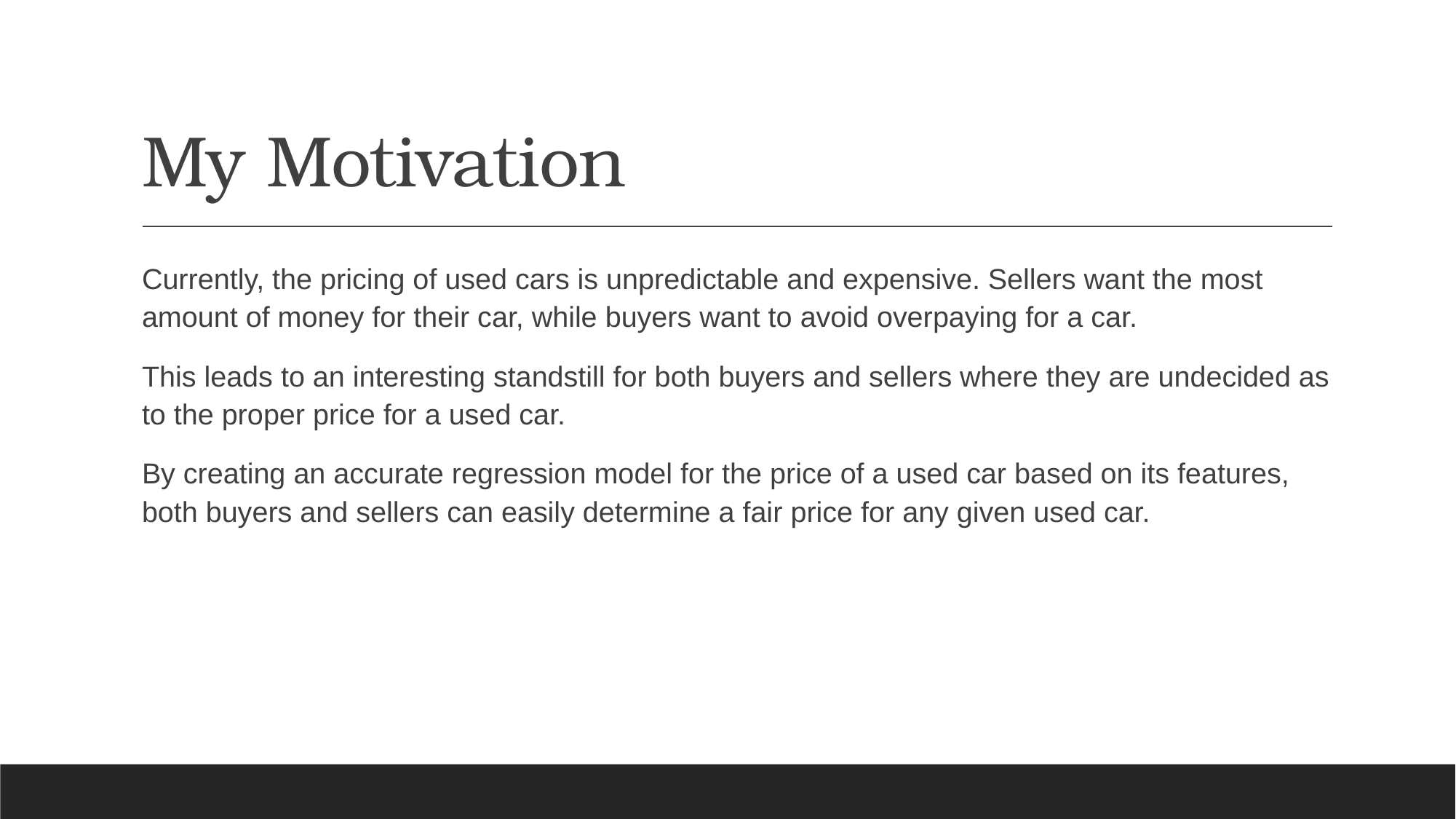

# My Motivation
Currently, the pricing of used cars is unpredictable and expensive. Sellers want the most amount of money for their car, while buyers want to avoid overpaying for a car.
This leads to an interesting standstill for both buyers and sellers where they are undecided as to the proper price for a used car.
By creating an accurate regression model for the price of a used car based on its features, both buyers and sellers can easily determine a fair price for any given used car.